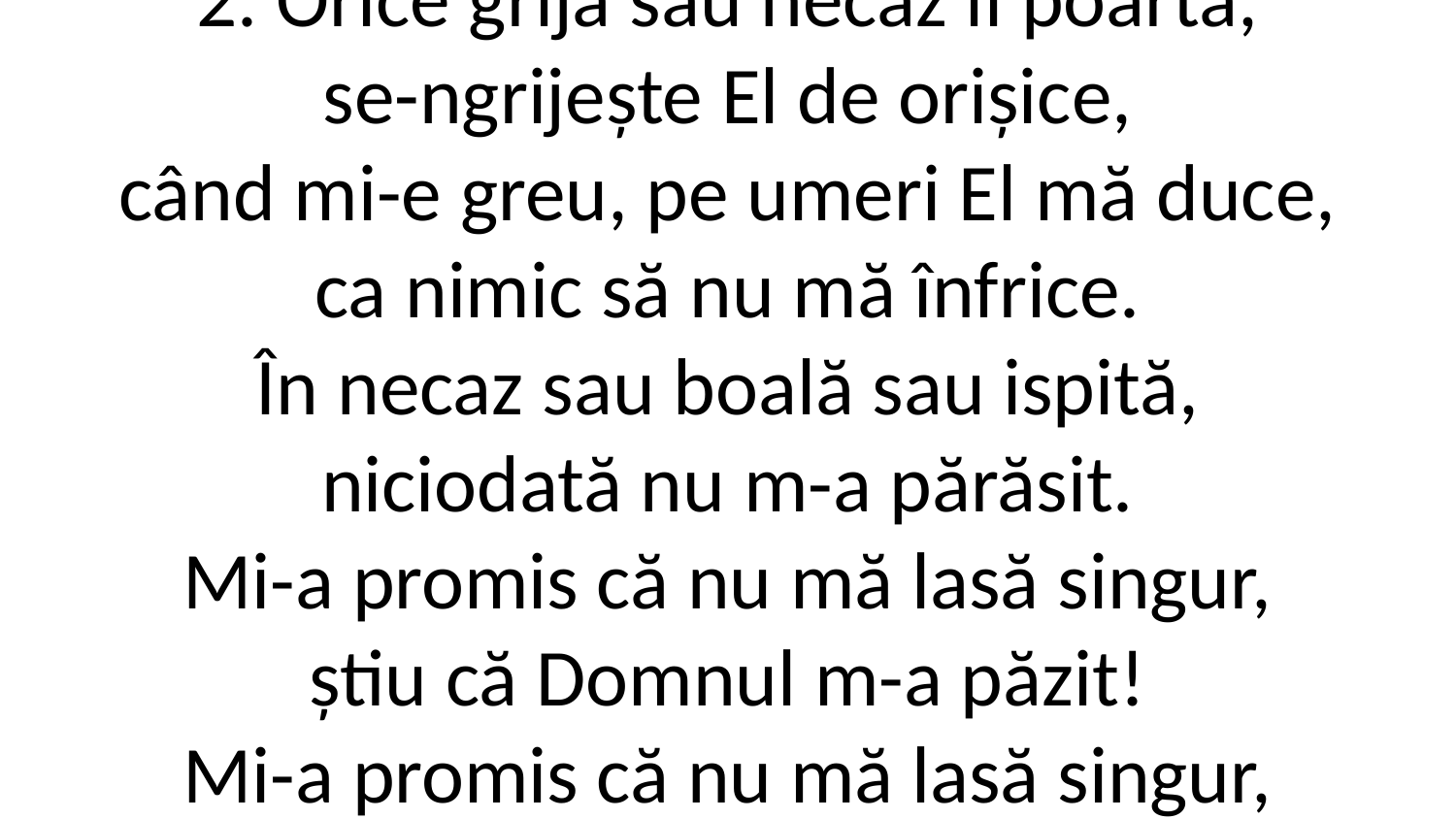

2. Orice grijă sau necaz îl poartă,
se-ngrijește El de orișice,
când mi-e greu, pe umeri El mă duce,
ca nimic să nu mă înfrice.
În necaz sau boală sau ispită,
niciodată nu m-a părăsit.
Mi-a promis că nu mă lasă singur,
știu că Domnul m-a păzit!
Mi-a promis că nu mă lasă singur,
știu că Domnul m-a păzit!